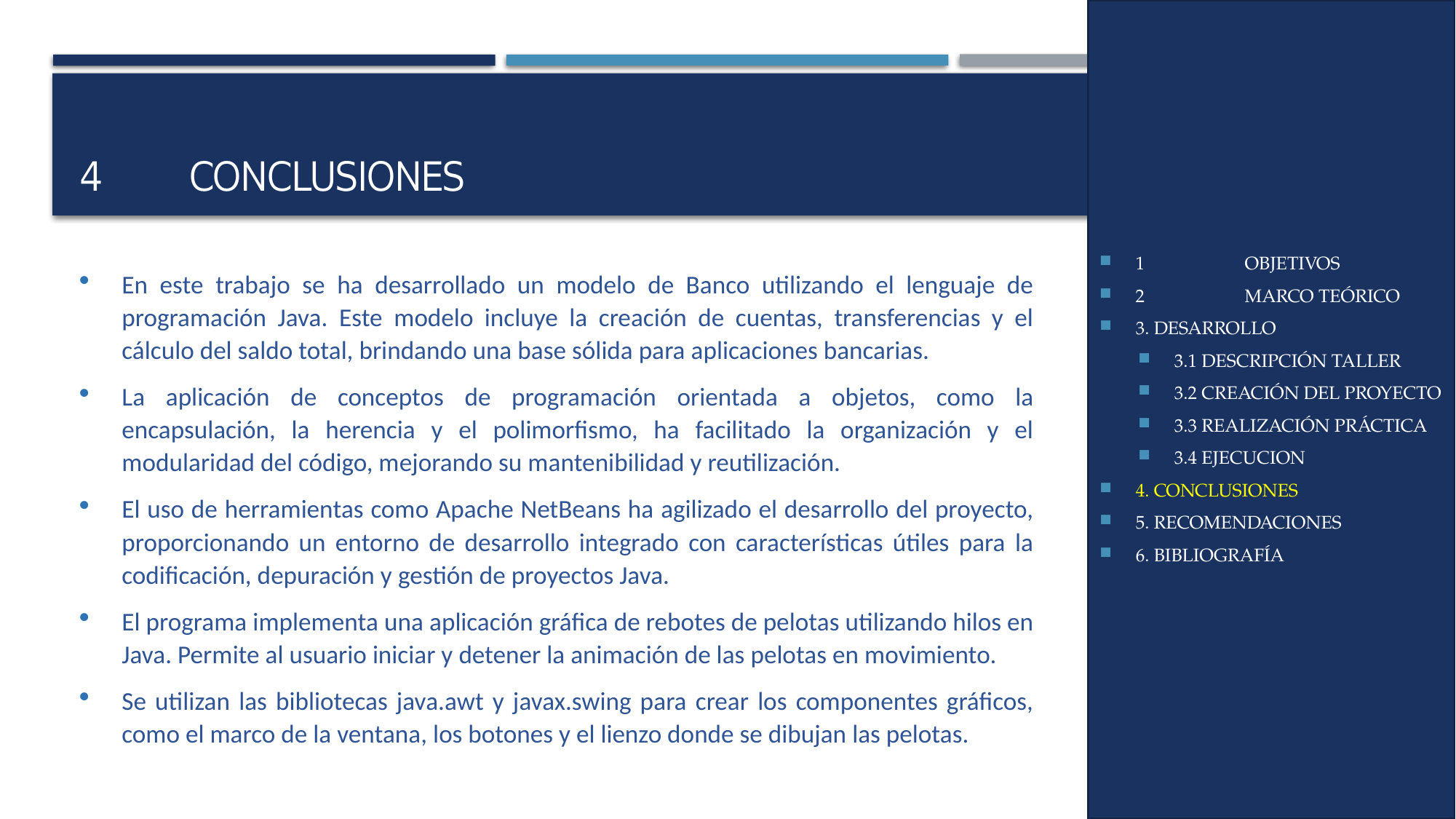

1	OBJETIVOS
2	MARCO TEÓRICO
3. DESARROLLO
3.1 DESCRIPCIÓN TALLER
3.2 CREACIÓN DEL PROYECTO
3.3 REALIZACIÓN PRÁCTICA
3.4 EJECUCION
4. CONCLUSIONES
5. RECOMENDACIONES
6. BIBLIOGRAFÍA

# 4	CONCLUSIONES
En este trabajo se ha desarrollado un modelo de Banco utilizando el lenguaje de programación Java. Este modelo incluye la creación de cuentas, transferencias y el cálculo del saldo total, brindando una base sólida para aplicaciones bancarias.
La aplicación de conceptos de programación orientada a objetos, como la encapsulación, la herencia y el polimorfismo, ha facilitado la organización y el modularidad del código, mejorando su mantenibilidad y reutilización.
El uso de herramientas como Apache NetBeans ha agilizado el desarrollo del proyecto, proporcionando un entorno de desarrollo integrado con características útiles para la codificación, depuración y gestión de proyectos Java.
El programa implementa una aplicación gráfica de rebotes de pelotas utilizando hilos en Java. Permite al usuario iniciar y detener la animación de las pelotas en movimiento.
Se utilizan las bibliotecas java.awt y javax.swing para crear los componentes gráficos, como el marco de la ventana, los botones y el lienzo donde se dibujan las pelotas.

35